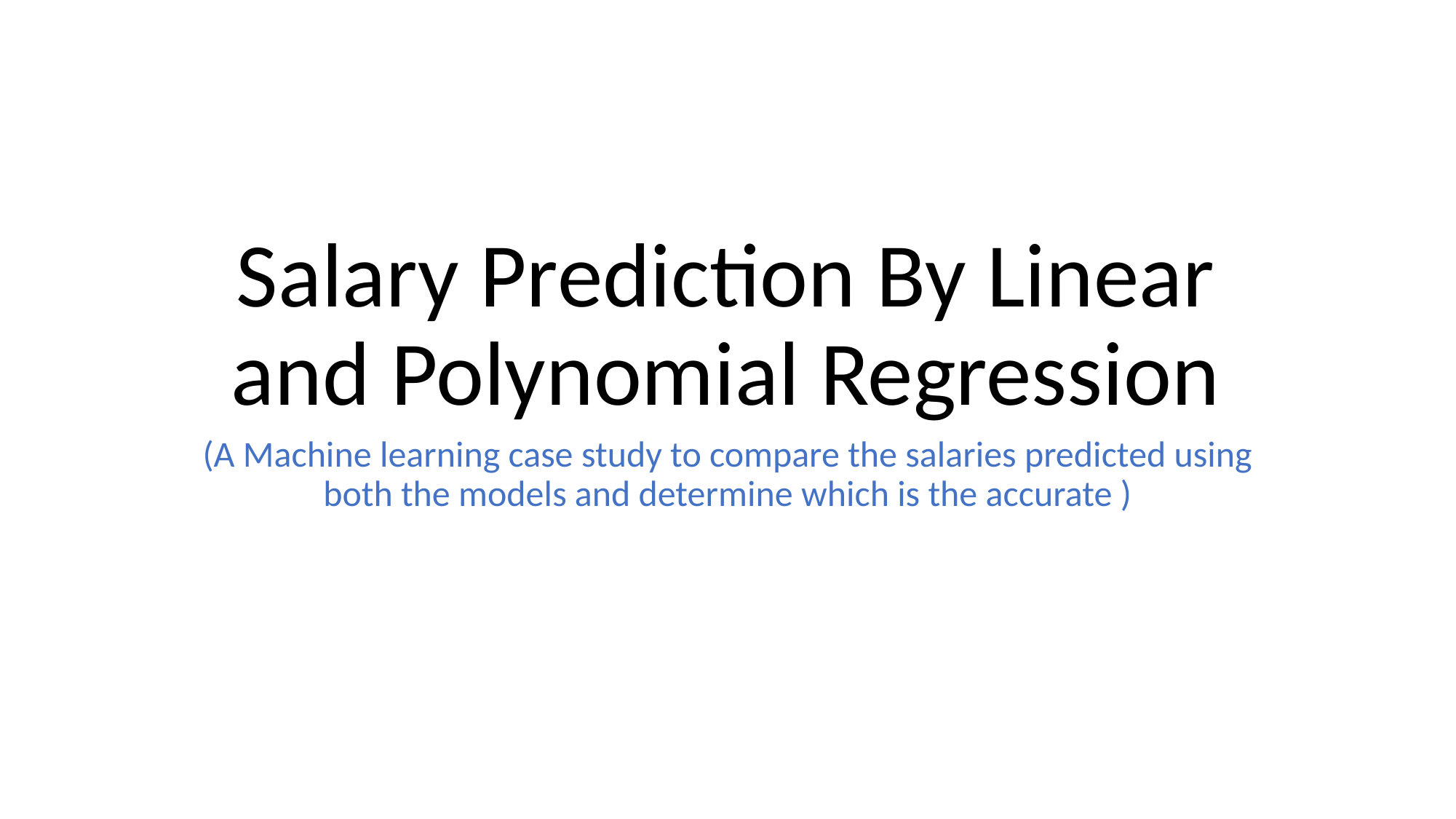

# Salary Prediction By Linear and Polynomial Regression
(A Machine learning case study to compare the salaries predicted using both the models and determine which is the accurate )